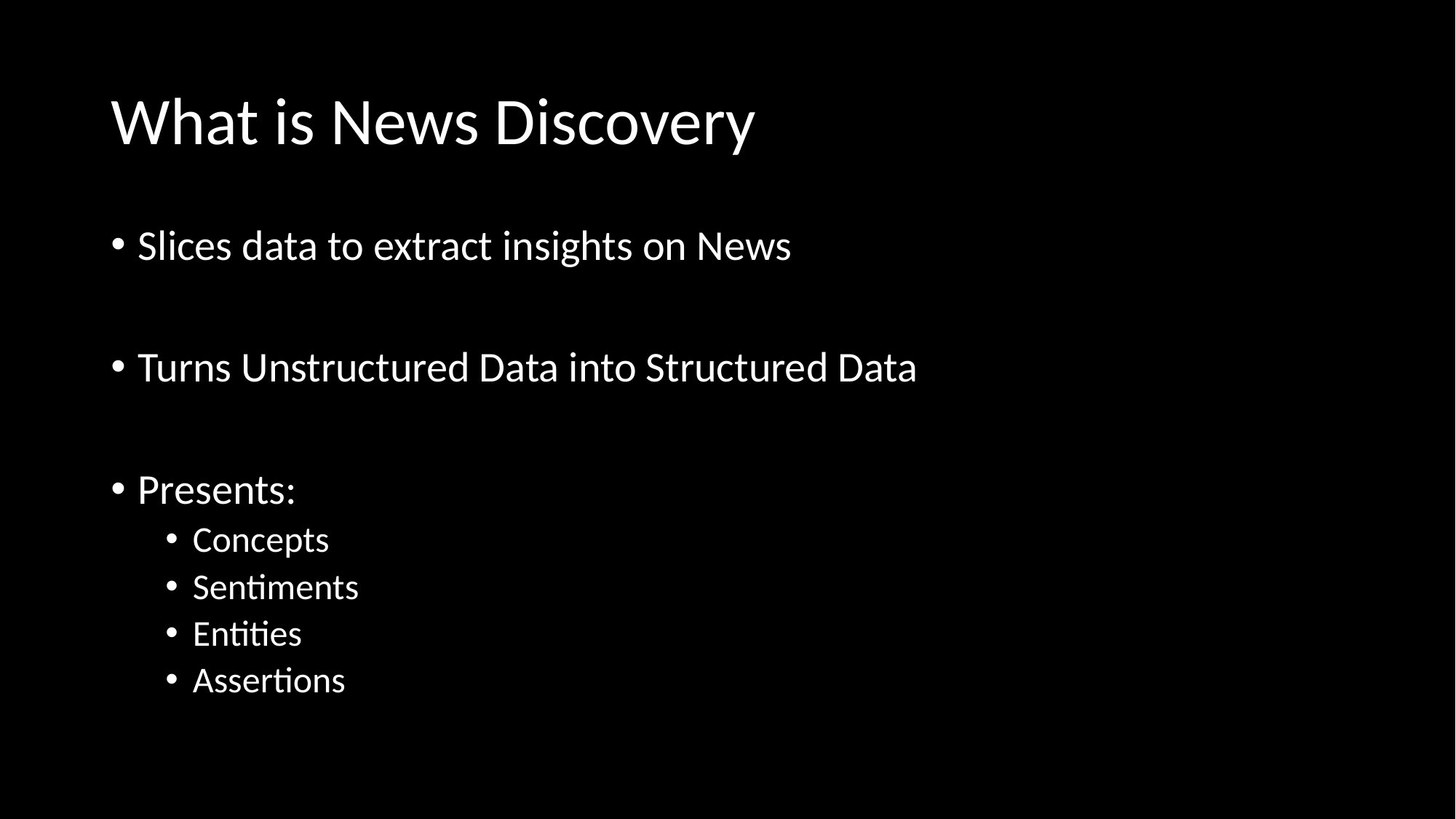

# What is News Discovery
Slices data to extract insights on News

Turns Unstructured Data into Structured Data

Presents:
Concepts
Sentiments
Entities
Assertions